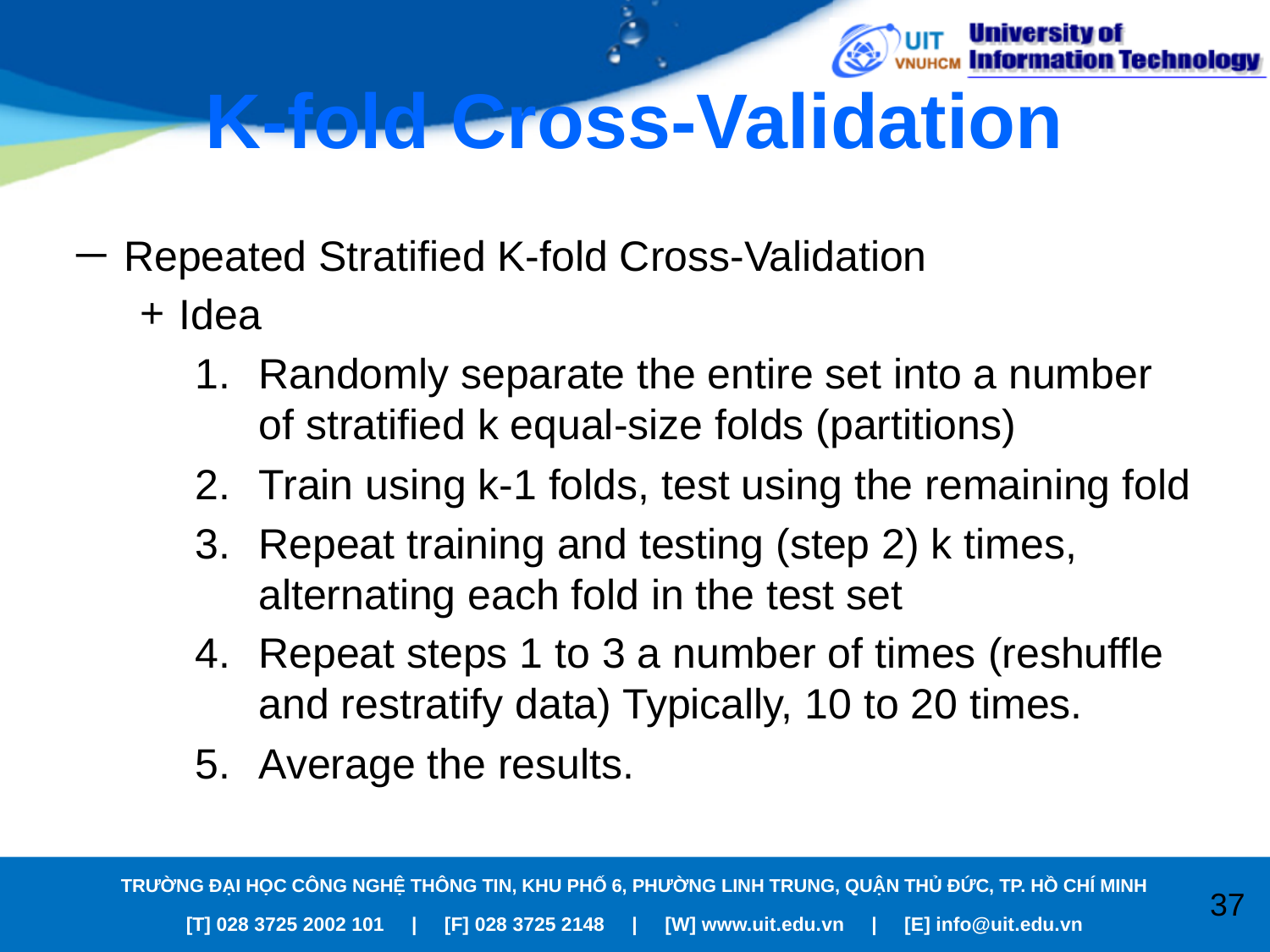

# K-fold Cross-Validation
Repeated Stratified K-fold Cross-Validation
Idea
Randomly separate the entire set into a number of stratified k equal-size folds (partitions)
Train using k-1 folds, test using the remaining fold
Repeat training and testing (step 2) k times, alternating each fold in the test set
Repeat steps 1 to 3 a number of times (reshuffle and restratify data) Typically, 10 to 20 times.
Average the results.